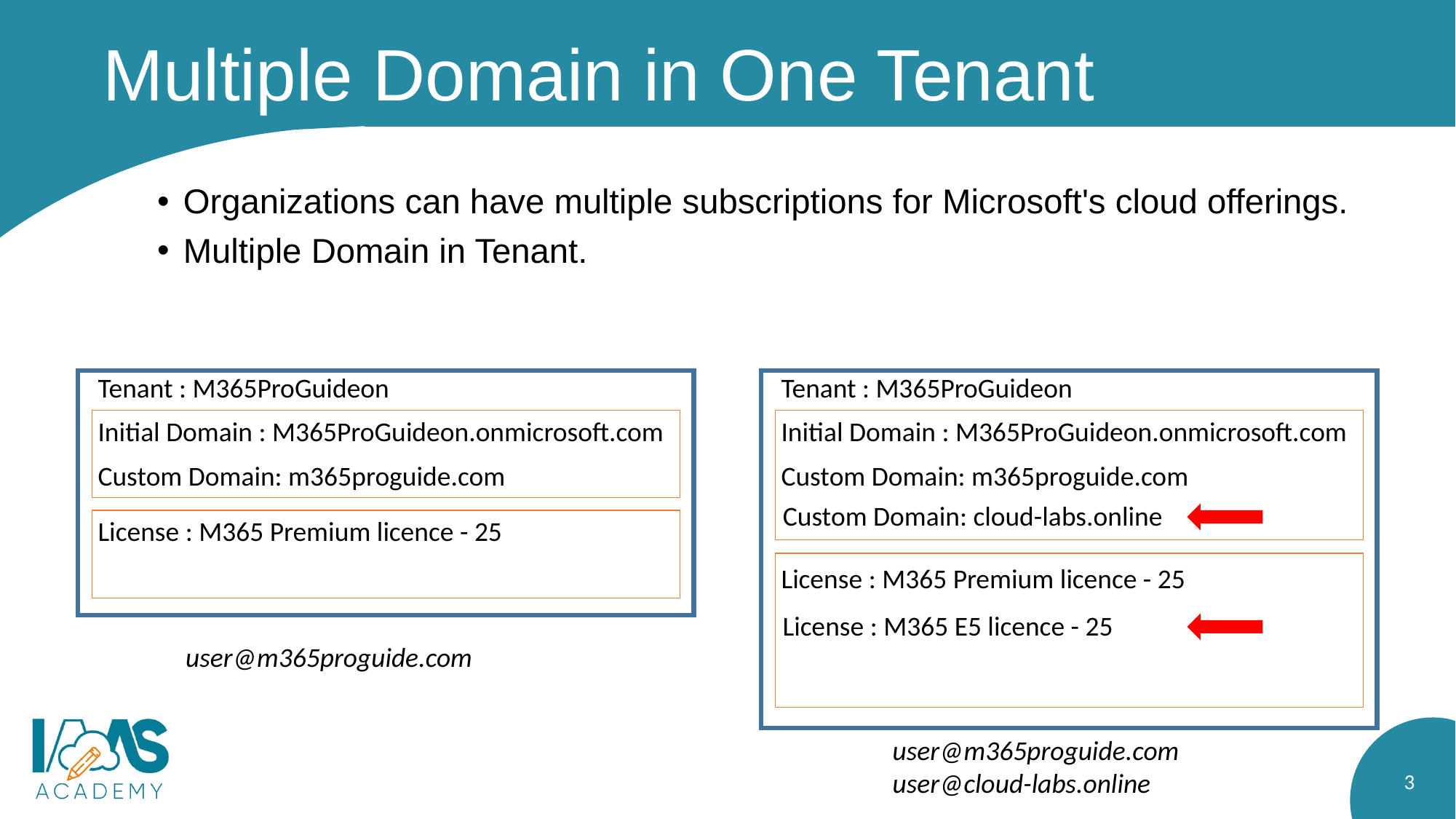

# Multiple Domain in One Tenant
Organizations can have multiple subscriptions for Microsoft's cloud offerings.
Multiple Domain in Tenant.
Tenant : M365ProGuideon
Tenant : M365ProGuideon

Initial Domain : M365ProGuideon.onmicrosoft.com
Initial Domain : M365ProGuideon.onmicrosoft.com

Custom Domain: m365proguide.com
Custom Domain: m365proguide.com
Custom Domain: cloud-labs.online

License : M365 Premium licence - 25

License : M365 Premium licence - 25
License : M365 E5 licence - 25

user@m365proguide.com
user@m365proguide.com
user@cloud-labs.online

3